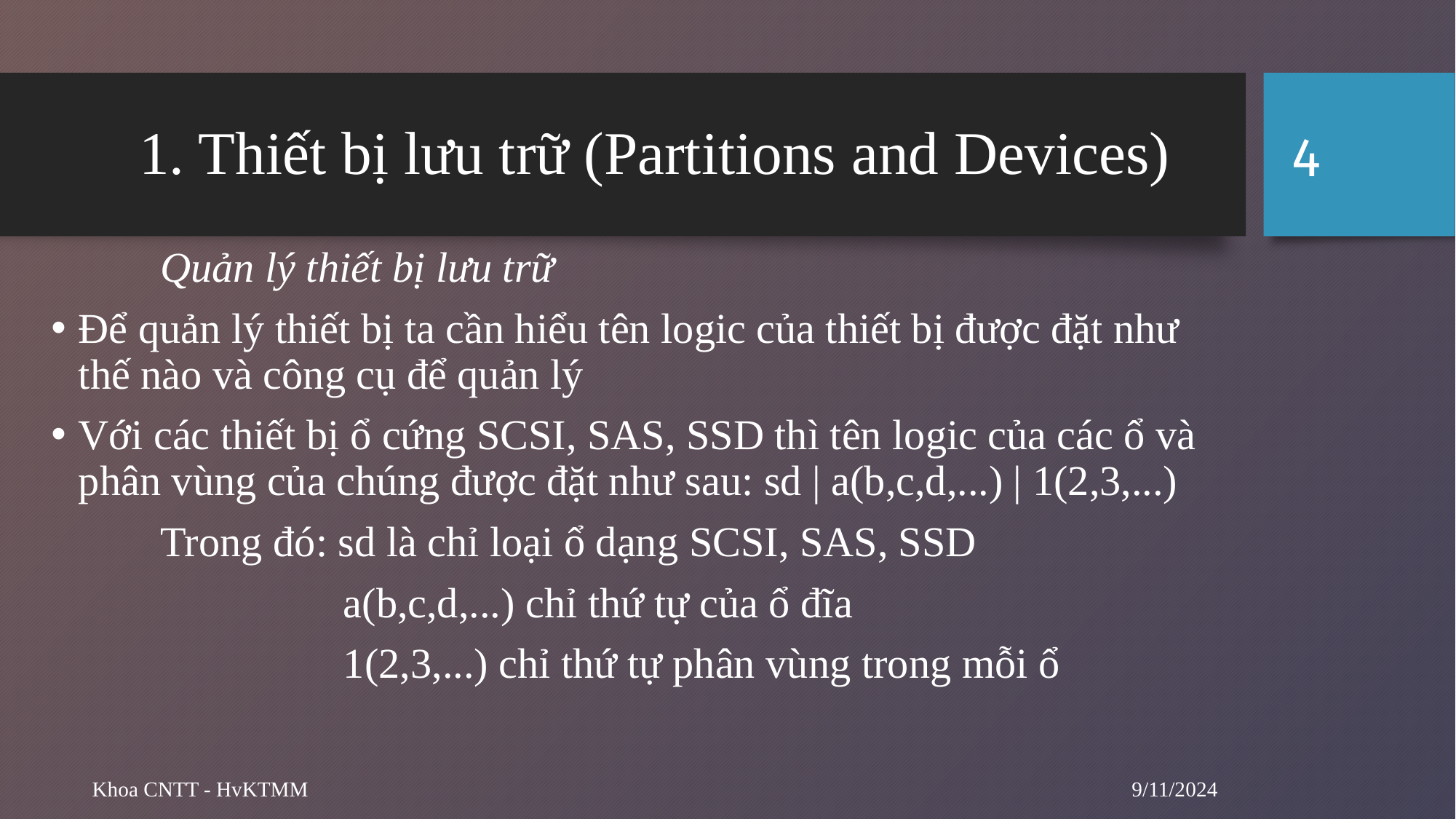

4
# 1. Thiết bị lưu trữ (Partitions and Devices)
	Quản lý thiết bị lưu trữ
Để quản lý thiết bị ta cần hiểu tên logic của thiết bị được đặt như thế nào và công cụ để quản lý
Với các thiết bị ổ cứng SCSI, SAS, SSD thì tên logic của các ổ và phân vùng của chúng được đặt như sau: sd | a(b,c,d,...) | 1(2,3,...)
	Trong đó: sd là chỉ loại ổ dạng SCSI, SAS, SSD
		       a(b,c,d,...) chỉ thứ tự của ổ đĩa
		       1(2,3,...) chỉ thứ tự phân vùng trong mỗi ổ

9/11/2024
Khoa CNTT - HvKTMM